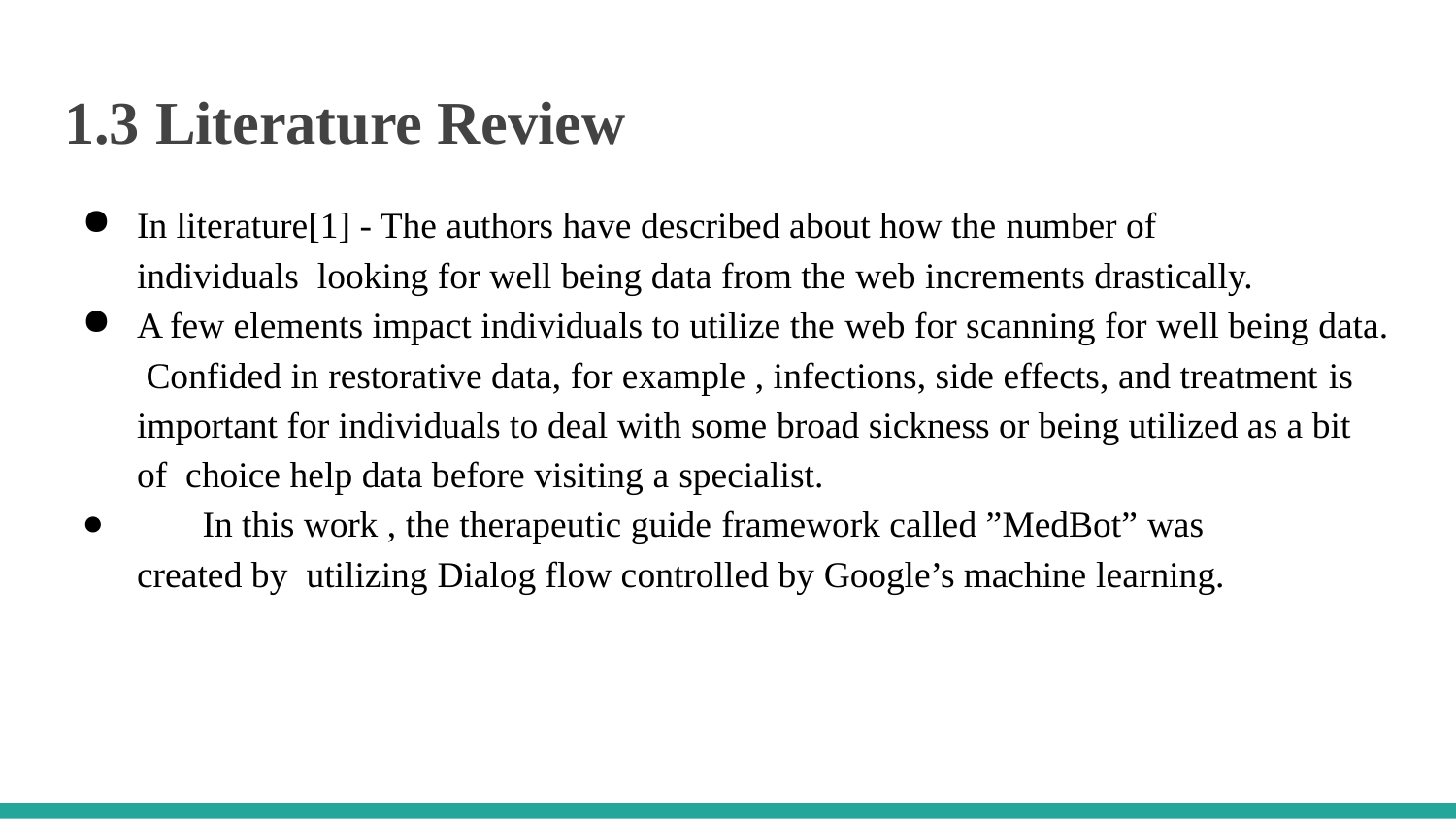

# 1.3 Literature Review
In literature[1] - The authors have described about how the number of individuals  looking for well being data from the web increments drastically.
A few elements impact individuals to utilize the web for scanning for well being data.  Confided in restorative data, for example , infections, side effects, and treatment is  important for individuals to deal with some broad sickness or being utilized as a bit of  choice help data before visiting a specialist.
	In this work , the therapeutic guide framework called ”MedBot” was created by  utilizing Dialog flow controlled by Google’s machine learning.